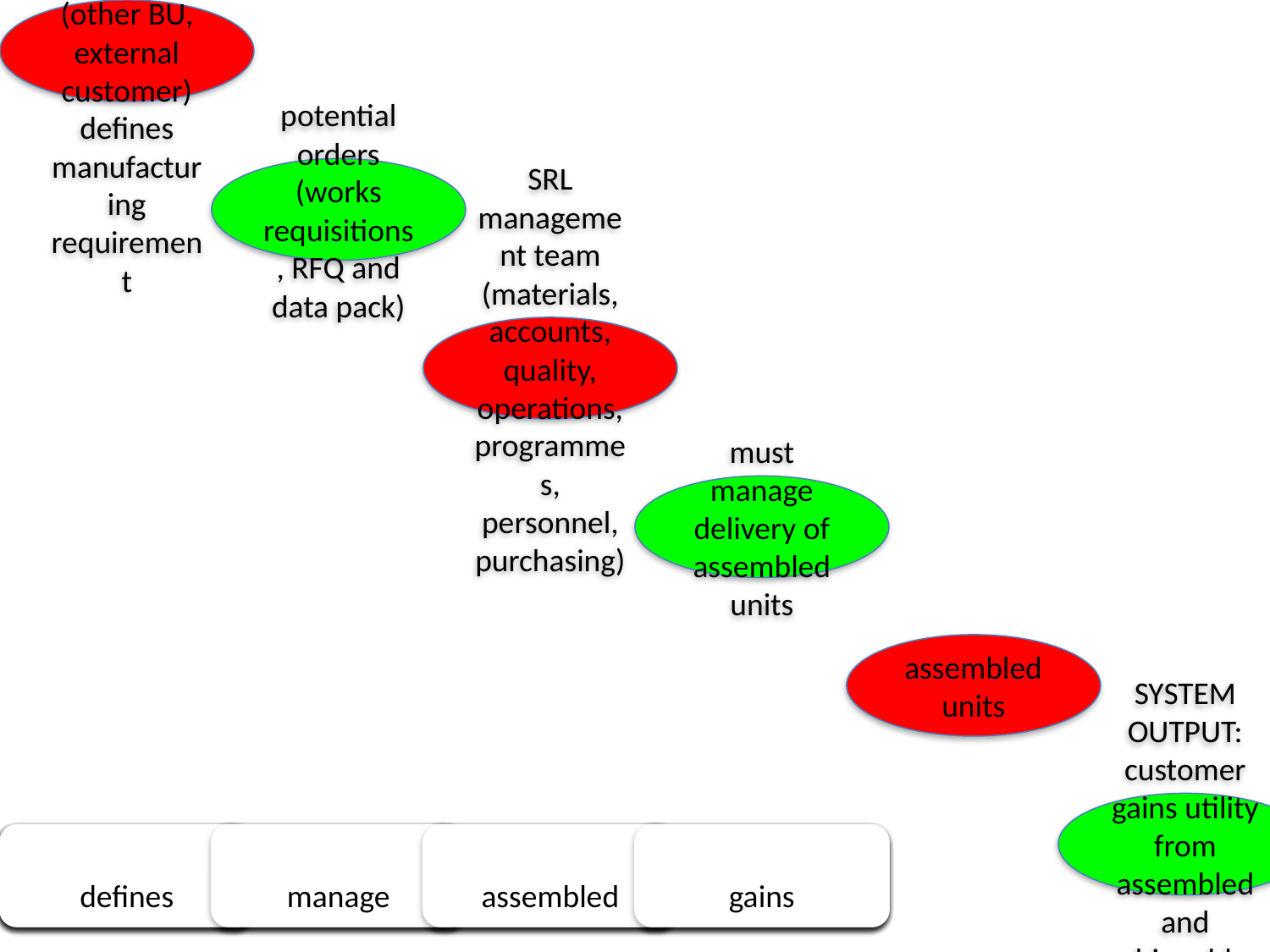

SYSTEM INPUT: customer (Chelmsford BU), (other BU, external customer) defines manufacturing requirement
#
potential orders (works requisitions, RFQ and data pack)
SRL management team (materials, accounts, quality, operations, programmes, personnel, purchasing)
must manage delivery of assembled units
assembled units
SYSTEM OUTPUT: customer gains utility from assembled and shippable units

defines

defines

defines

defines

defines

defines

manage

manage

manage

manage

manage

manage

assembled

assembled

assembled

assembled

assembled

assembled

gains

gains

gains

gains

gains

gains